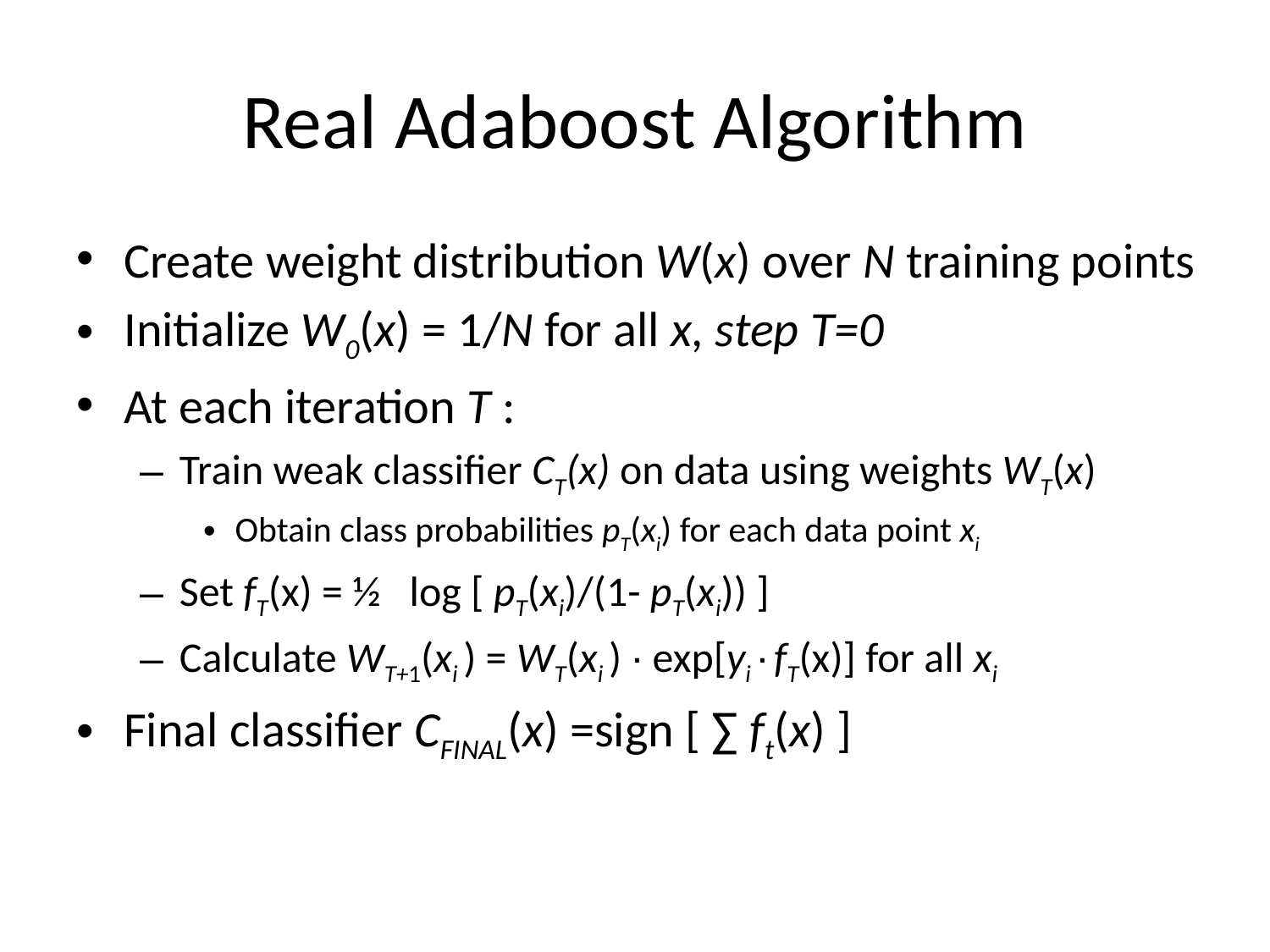

# Real Adaboost Algorithm
Create weight distribution W(x) over N training points
Initialize W0(x) = 1/N for all x, step T=0
At each iteration T :
Train weak classifier CT(x) on data using weights WT(x)
Obtain class probabilities pT(xi) for each data point xi
Set fT(x) = ½   log [ pT(xi)/(1- pT(xi)) ]
Calculate WT+1(xi ) = WT(xi ) ∙ exp[yi ∙ fT(x)] for all xi
Final classifier CFINAL(x) =sign [ ∑ ft(x) ]